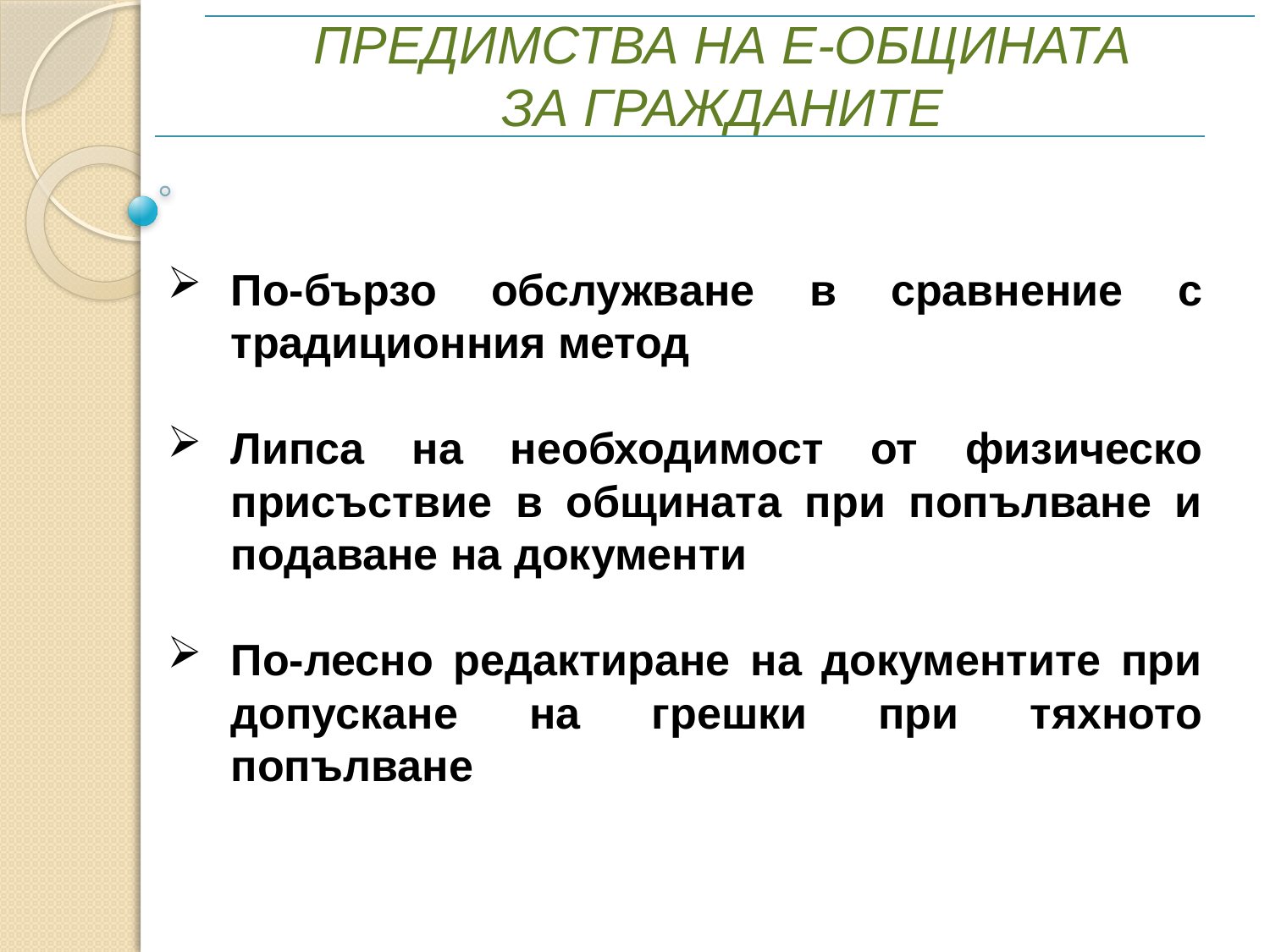

# ПРЕДИМСТВА НА Е-ОБЩИНАТА ЗА ГРАЖДАНИТЕ
По-бързо обслужване в сравнение с традиционния метод

Липса на необходимост от физическо присъствие в общината при попълване и подаване на документи

По-лесно редактиране на документите при допускане на грешки при тяхното попълване